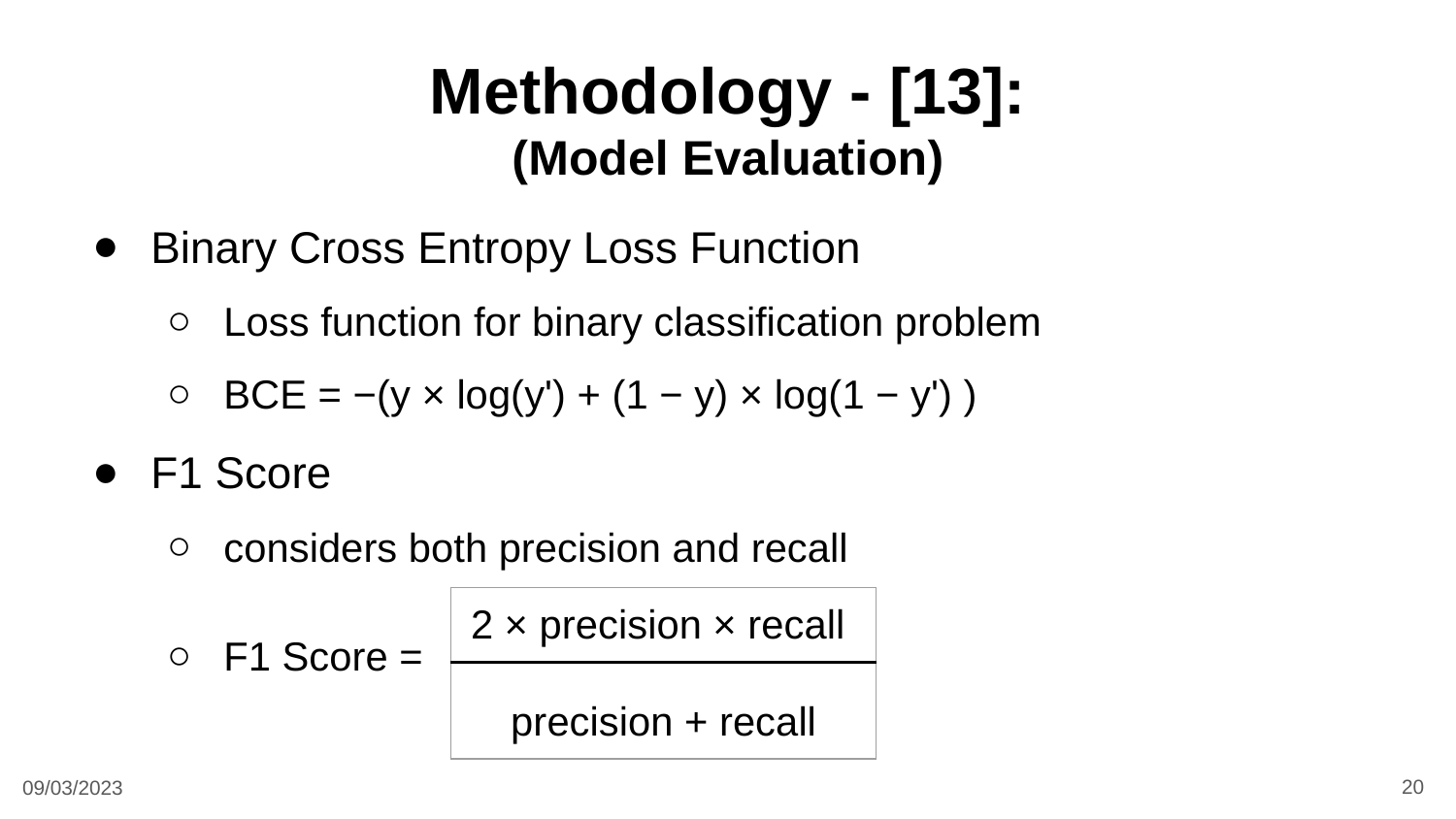

# Methodology - [13]:
(Model Evaluation)
Binary Cross Entropy Loss Function
Loss function for binary classification problem
BCE = −(y × log(y') + (1 − y) × log(1 − y') )
F1 Score
considers both precision and recall
F1 Score =

| 2 × precision × recall |
| --- |
| precision + recall |
20